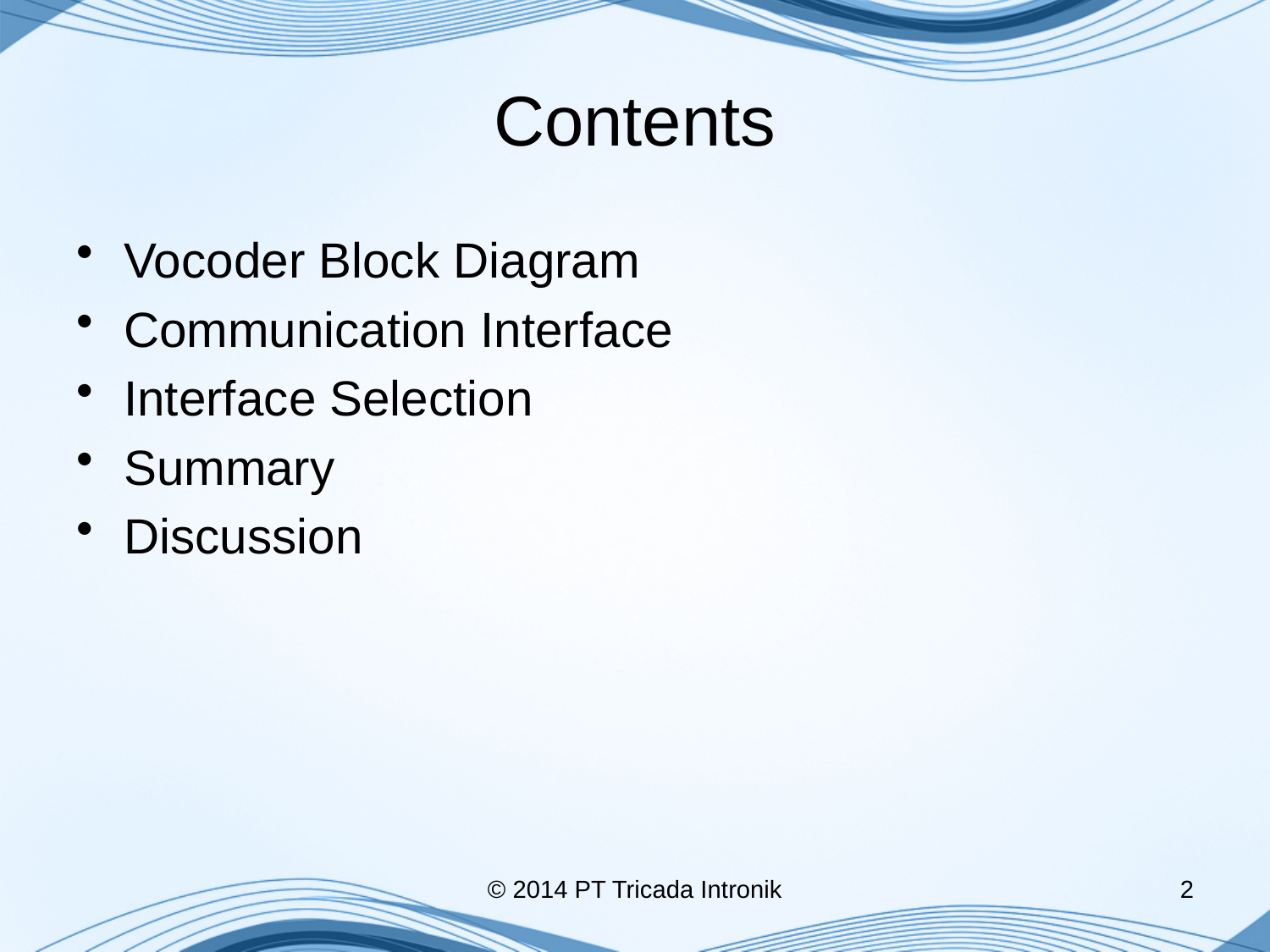

# Contents
Vocoder Block Diagram
Communication Interface
Interface Selection
Summary
Discussion

© 2014 PT Tricada Intronik
2